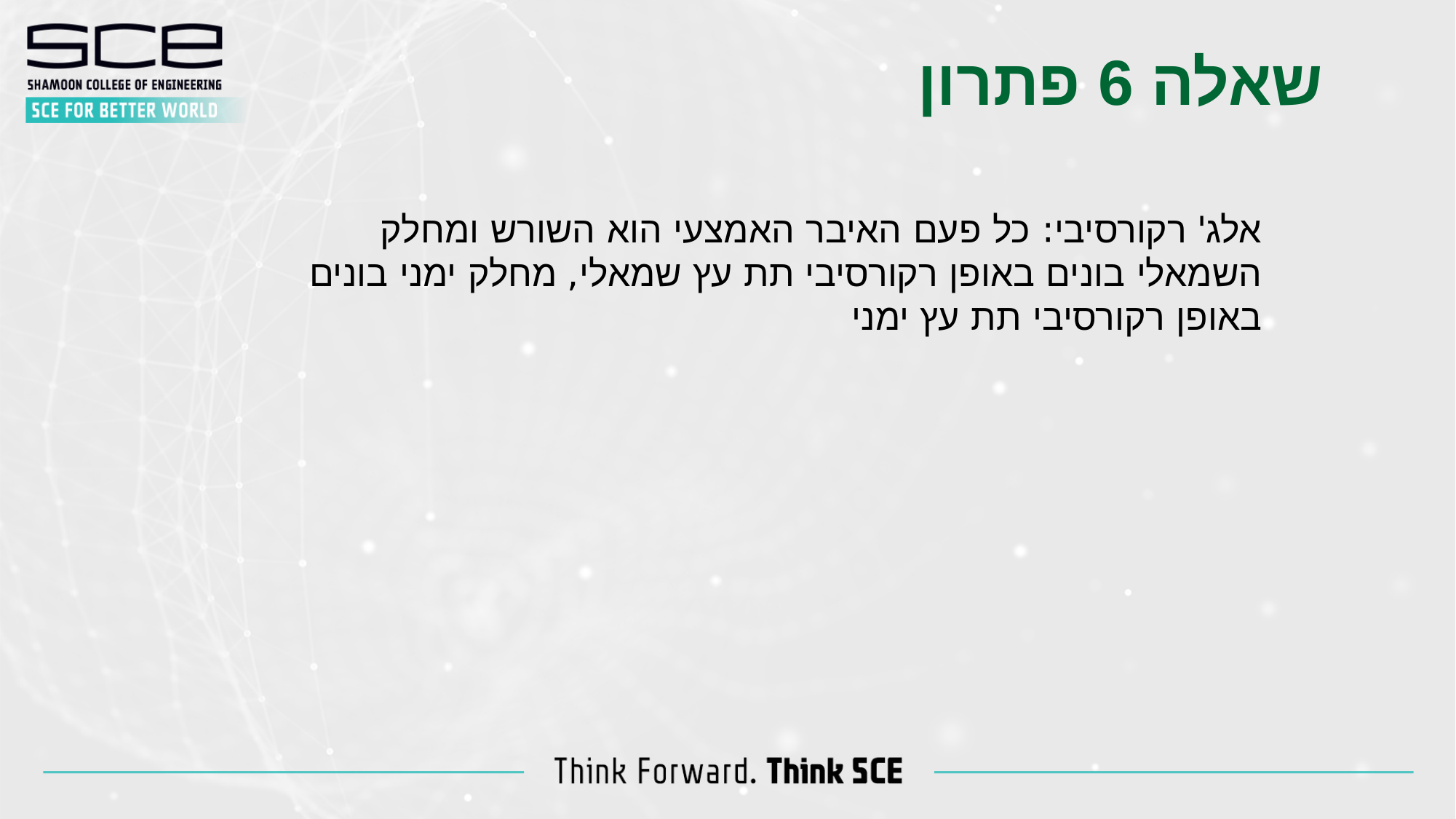

שאלה 6 פתרון
אלג' רקורסיבי: כל פעם האיבר האמצעי הוא השורש ומחלק השמאלי בונים באופן רקורסיבי תת עץ שמאלי, מחלק ימני בונים באופן רקורסיבי תת עץ ימני